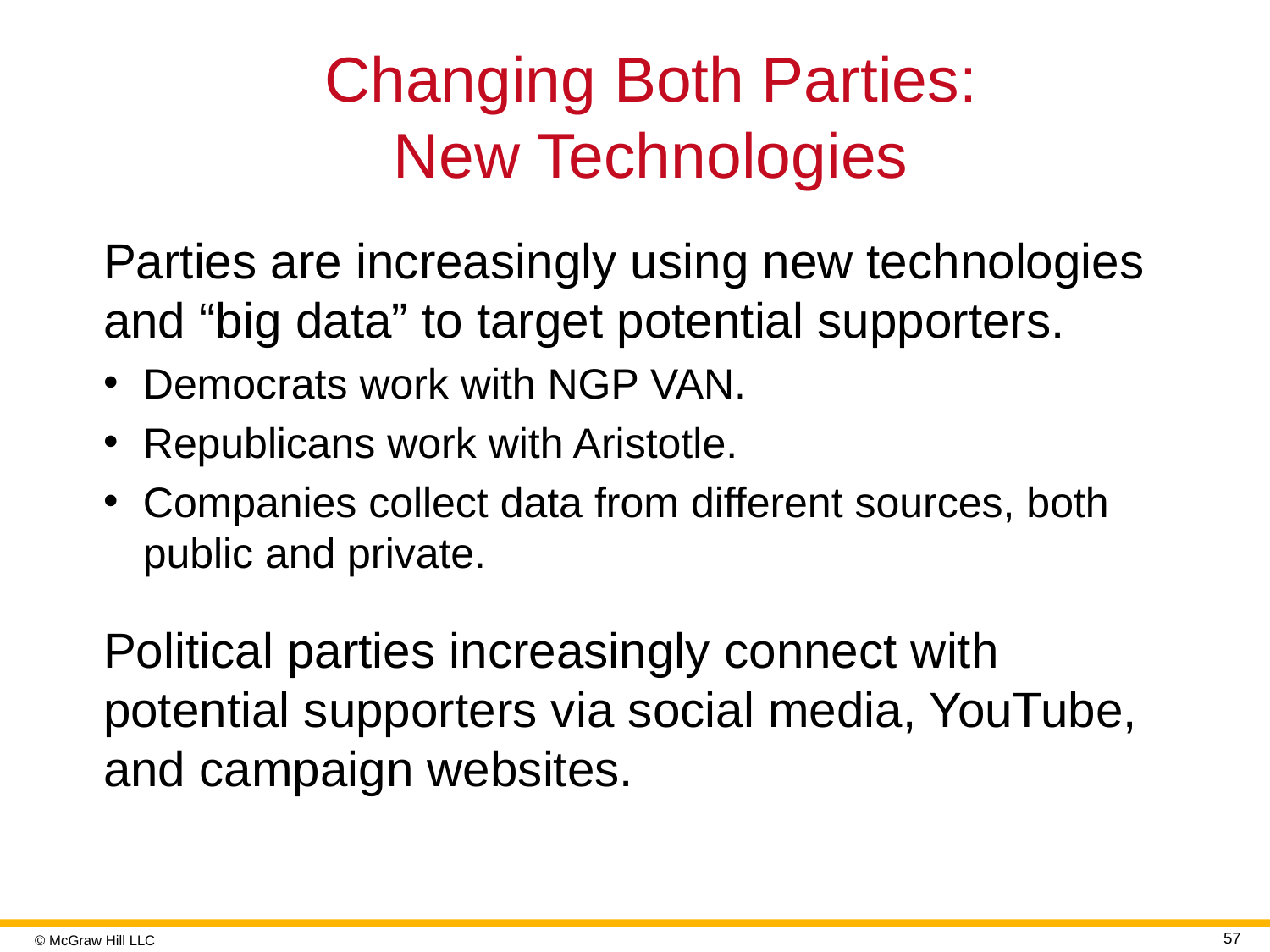

# Changing Both Parties: New Technologies
Parties are increasingly using new technologies and “big data” to target potential supporters.
Democrats work with NGP VAN.
Republicans work with Aristotle.
Companies collect data from different sources, both public and private.
Political parties increasingly connect with potential supporters via social media, YouTube, and campaign websites.
57